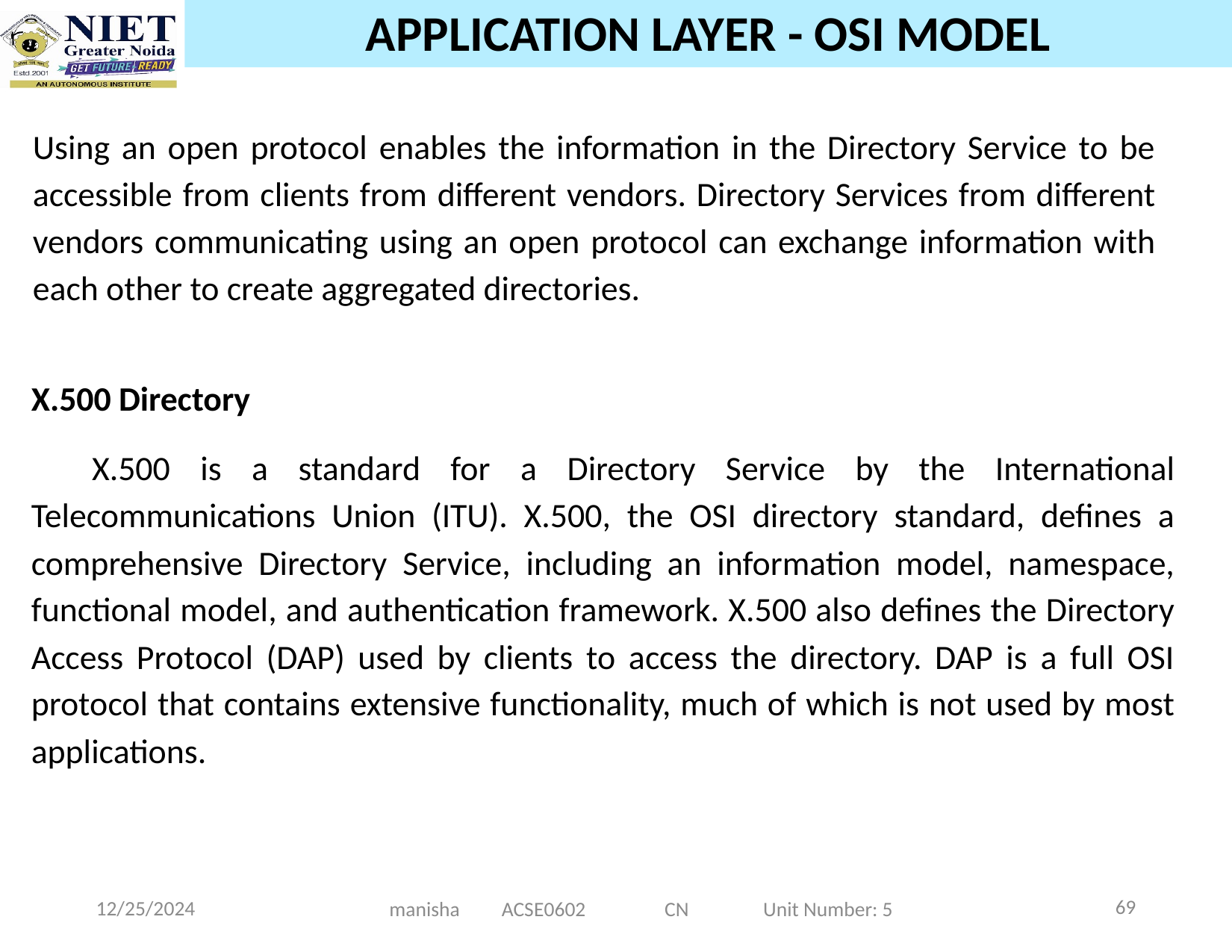

# APPLICATION LAYER - OSI MODEL
Using an open protocol enables the information in the Directory Service to be accessible from clients from different vendors. Directory Services from different vendors communicating using an open protocol can exchange information with each other to create aggregated directories.
X.500 Directory
X.500 is a standard for a Directory Service by the International Telecommunications Union (ITU). X.500, the OSI directory standard, defines a comprehensive Directory Service, including an information model, namespace, functional model, and authentication framework. X.500 also defines the Directory Access Protocol (DAP) used by clients to access the directory. DAP is a full OSI protocol that contains extensive functionality, much of which is not used by most applications.
69
12/25/2024
manisha         ACSE0602                 CN                Unit Number: 5